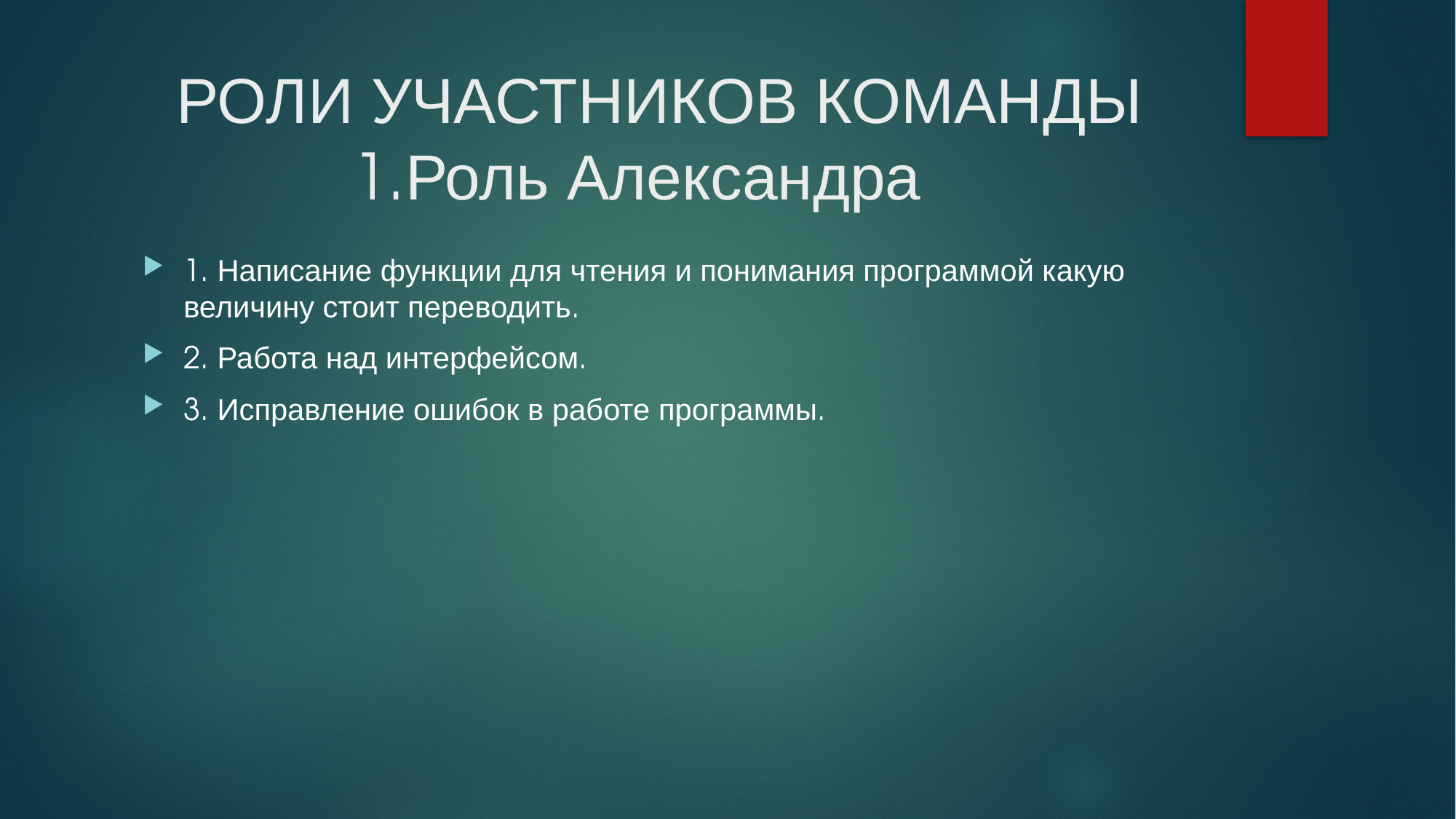

# РОЛИ УЧАСТНИКОВ КОМАНДЫ 1.Роль Александра
1. Написание функции для чтения и понимания программой какую величину стоит переводить.
2. Работа над интерфейсом.
3. Исправление ошибок в работе программы.